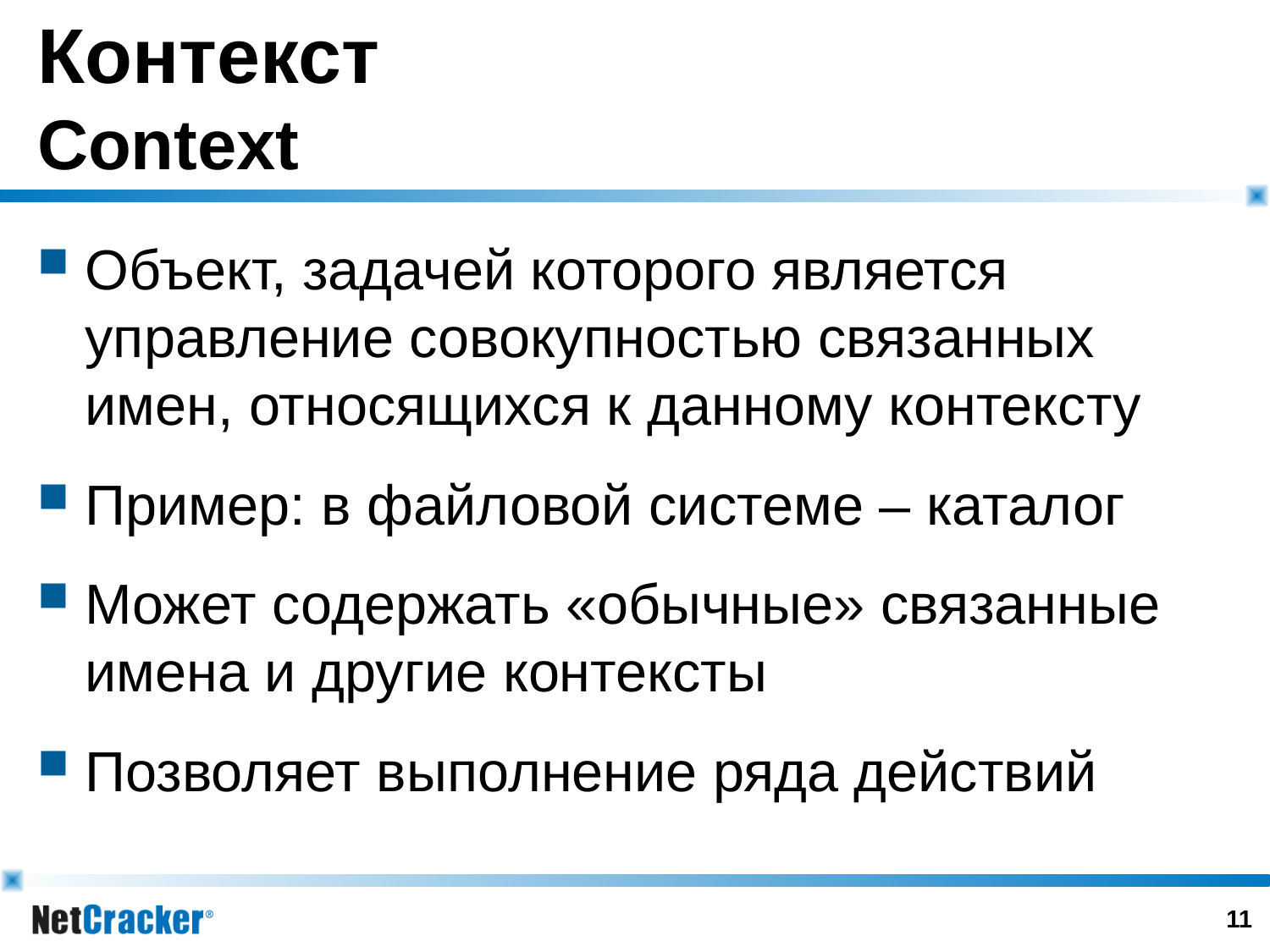

# Контекст Context
Объект, задачей которого является управление совокупностью связанных имен, относящихся к данному контексту
Пример: в файловой системе – каталог
Может содержать «обычные» связанные имена и другие контексты
Позволяет выполнение ряда действий
11